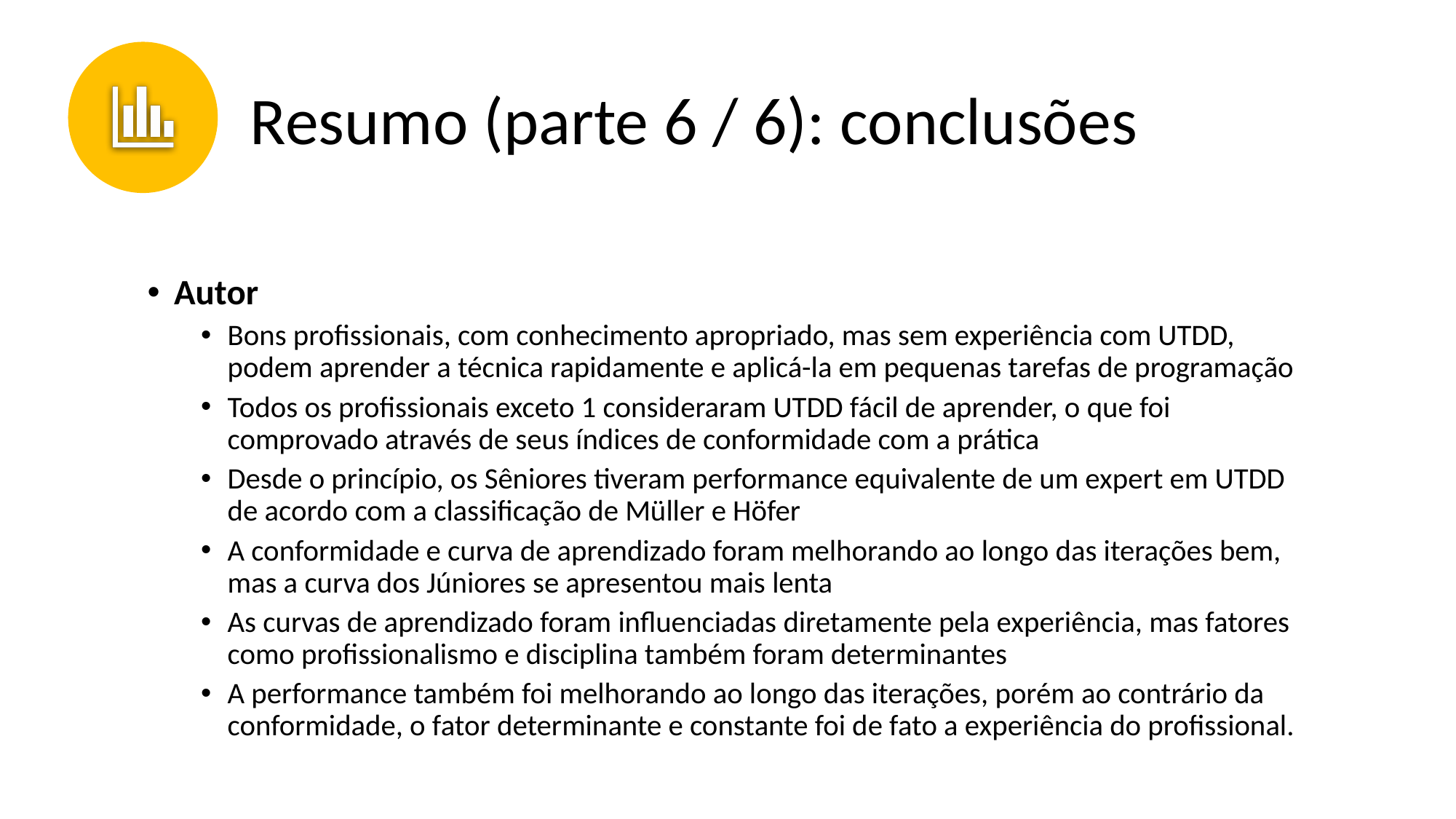

# Resumo (parte 6 / 6): conclusões

Autor
Bons profissionais, com conhecimento apropriado, mas sem experiência com UTDD, podem aprender a técnica rapidamente e aplicá-la em pequenas tarefas de programação
Todos os profissionais exceto 1 consideraram UTDD fácil de aprender, o que foi comprovado através de seus índices de conformidade com a prática
Desde o princípio, os Sêniores tiveram performance equivalente de um expert em UTDD de acordo com a classificação de Müller e Höfer
A conformidade e curva de aprendizado foram melhorando ao longo das iterações bem, mas a curva dos Júniores se apresentou mais lenta
As curvas de aprendizado foram influenciadas diretamente pela experiência, mas fatores como profissionalismo e disciplina também foram determinantes
A performance também foi melhorando ao longo das iterações, porém ao contrário da conformidade, o fator determinante e constante foi de fato a experiência do profissional.